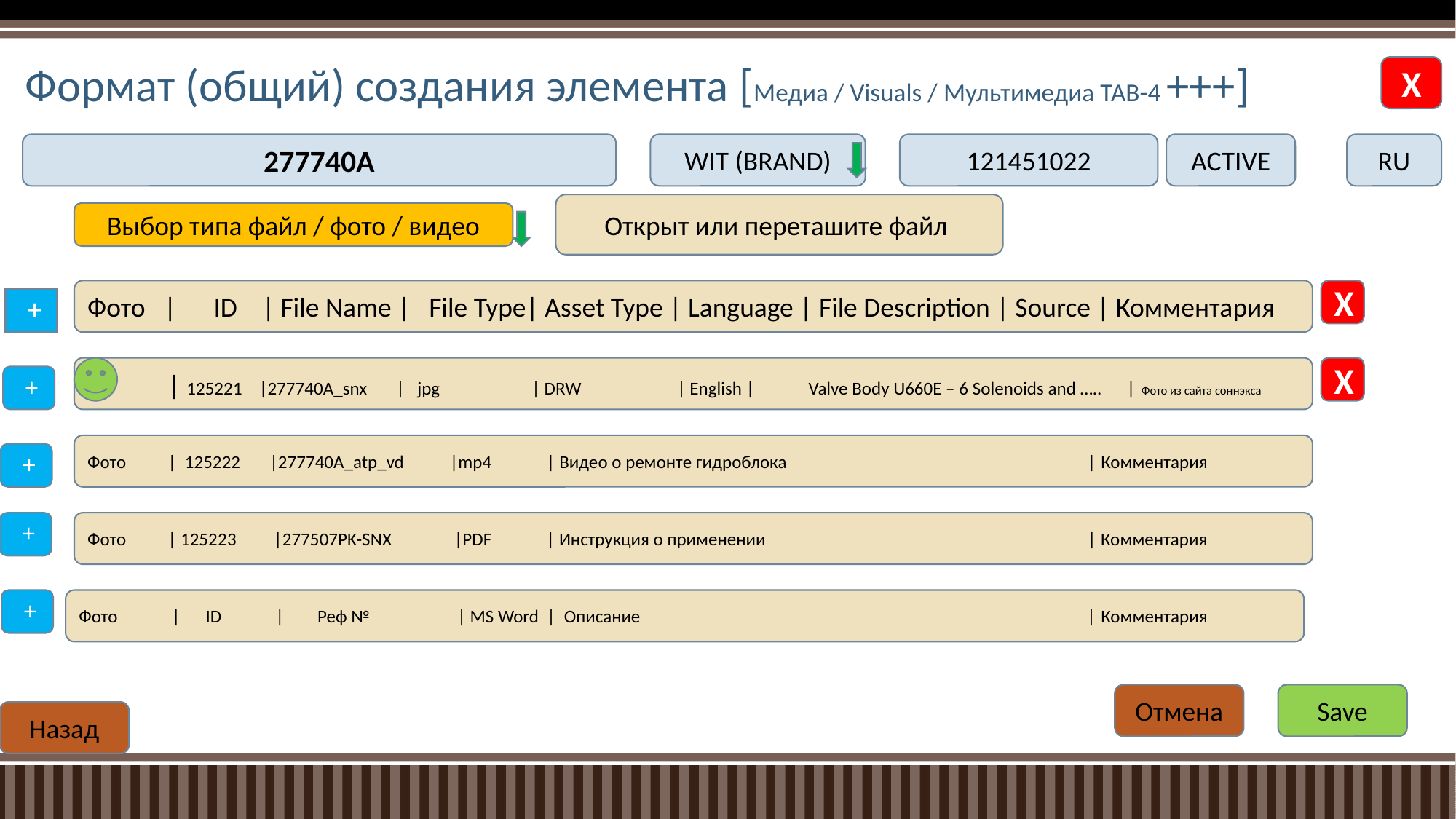

# Формат (общий) создания элемента [Медиа / Visuals / Мультимедиа TAB-4 +++]
Х
277740A
WIT (BRAND)
121451022
ACTIVE
RU

Открыт или переташите файл
Выбор типа файл / фото / видео

Фото   |      ID    | File Name |   File Type| Asset Type | Language | File Description | Source | Комментария
Х
 +
             | 125221    |277740A_snx       |   jpg                      | DRW                       | English |             Valve Body U660E – 6 Solenoids and …..      | Фото из сайта соннэкса

Х
 +
Фото          |  125222       |277740A_atp_vd           |mp4             | Видео о ремонте гидроблока                                                                        | Комментария
 +
 +
Фото          | 125223         |277507PK-SNX               |PDF             | Инструкция о применении                                                                             | Комментария
 +
Фото             |      ID             |        Реф №                     | MS Word  |  Описание                                                                                                           | Комментария
Отмена
Save
Назад